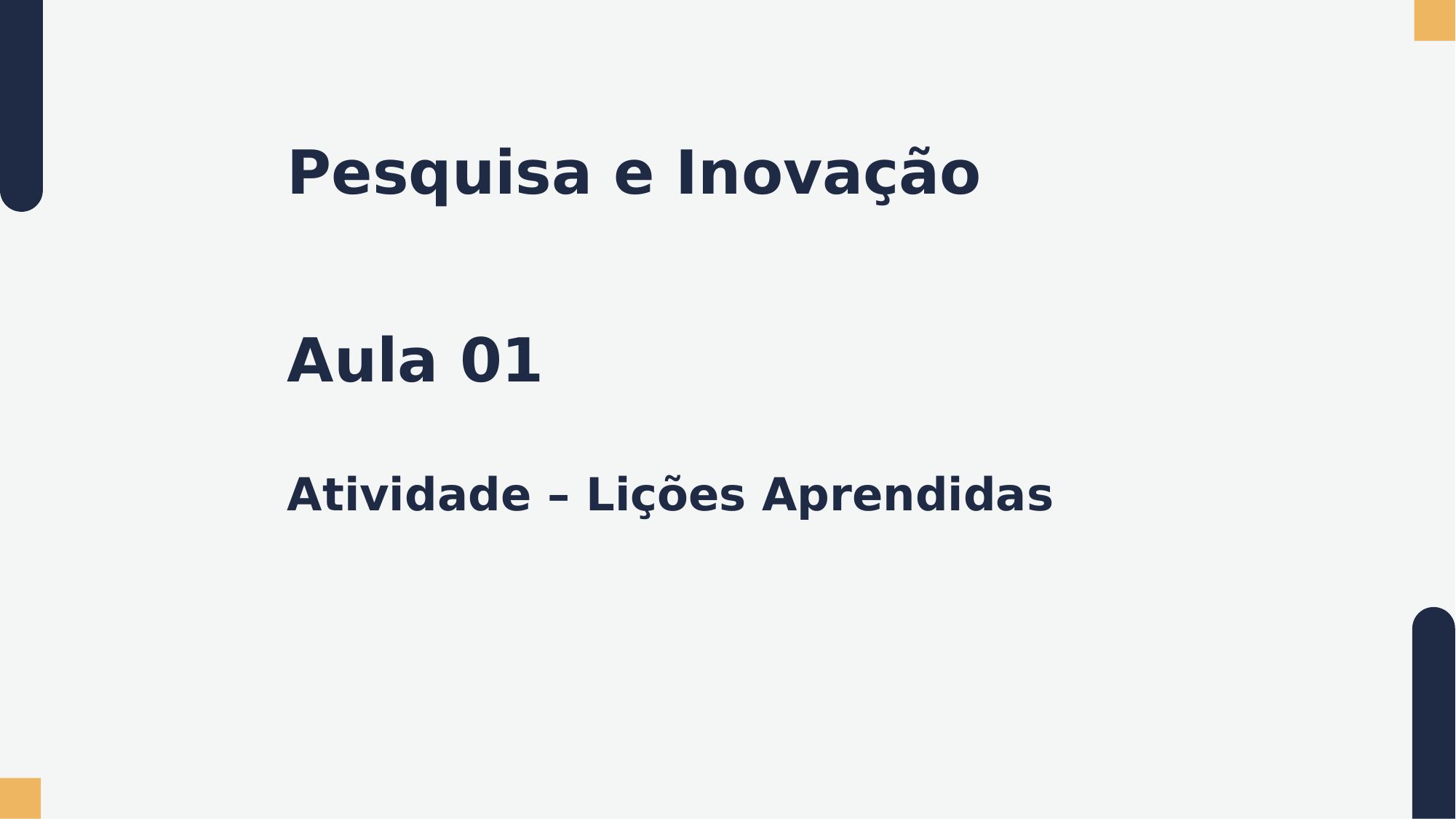

# Pesquisa e Inovação
Aula 01
Atividade – Lições Aprendidas